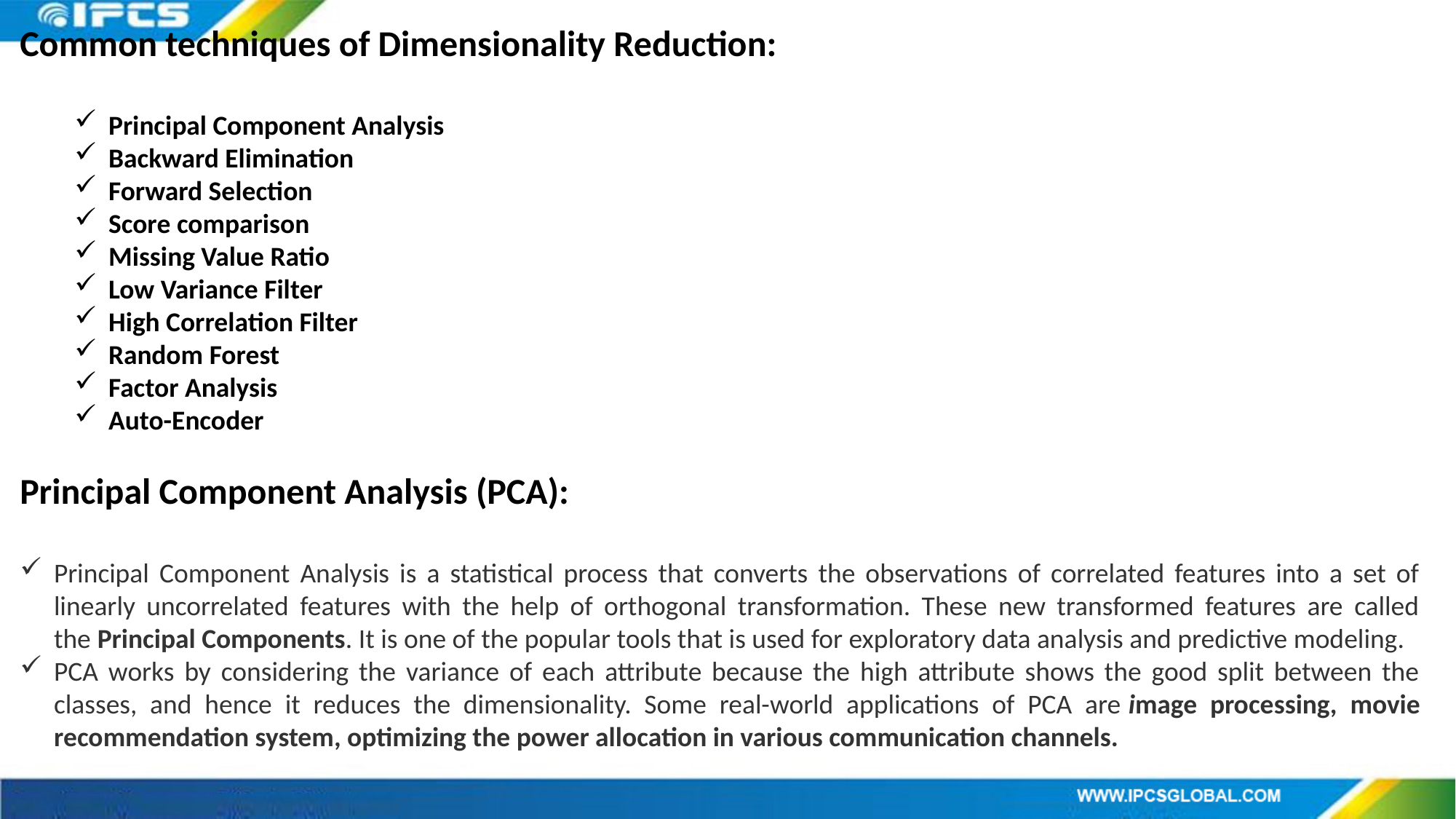

Common techniques of Dimensionality Reduction:

Principal Component Analysis
Backward Elimination
Forward Selection
Score comparison
Missing Value Ratio
Low Variance Filter
High Correlation Filter
Random Forest
Factor Analysis
Auto-Encoder

Principal Component Analysis (PCA):

Principal Component Analysis is a statistical process that converts the observations of correlated features into a set of linearly uncorrelated features with the help of orthogonal transformation. These new transformed features are called the Principal Components. It is one of the popular tools that is used for exploratory data analysis and predictive modeling.
PCA works by considering the variance of each attribute because the high attribute shows the good split between the classes, and hence it reduces the dimensionality. Some real-world applications of PCA are image processing, movie recommendation system, optimizing the power allocation in various communication channels.